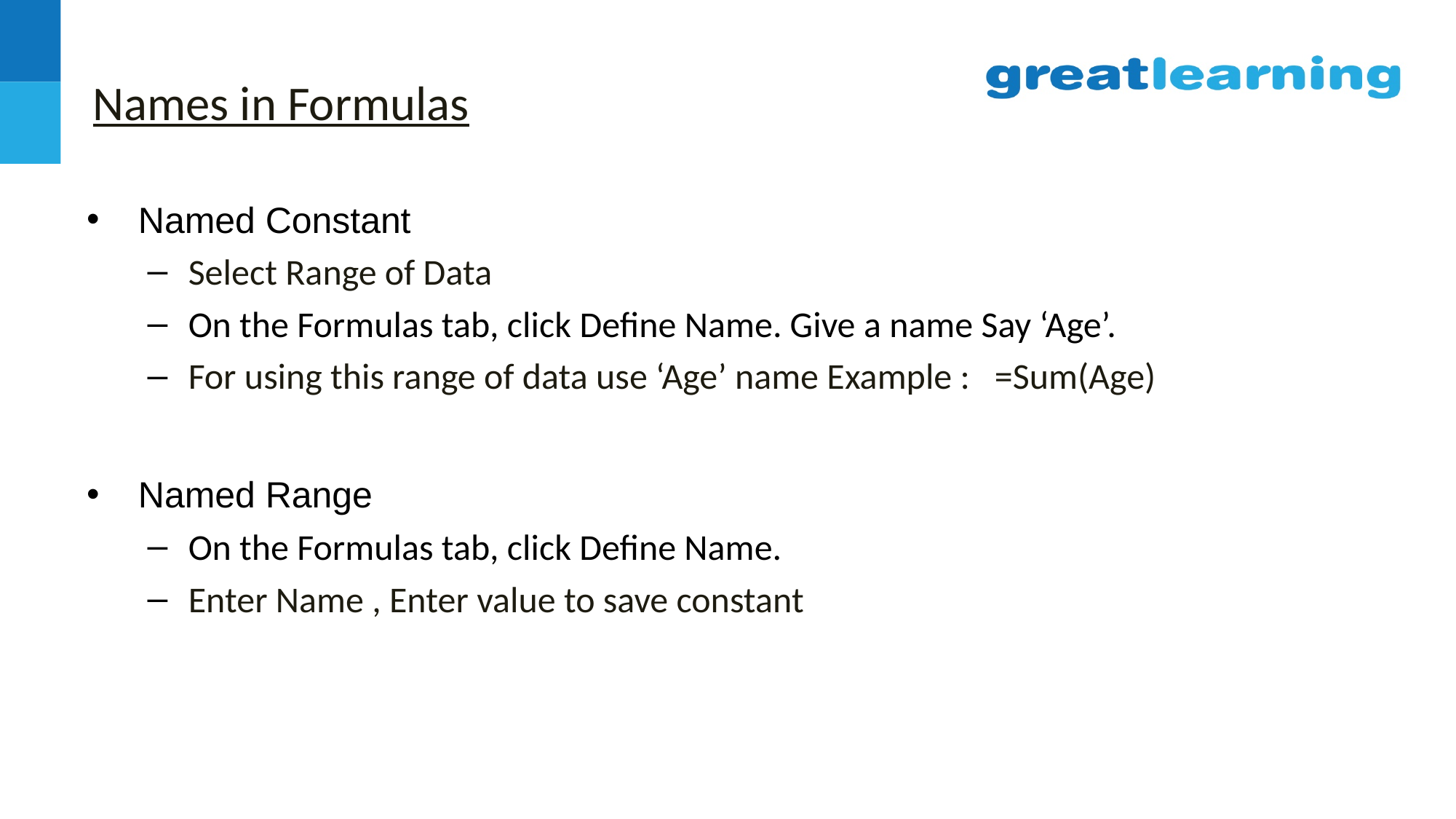

# Names in Formulas
Named Constant
Select Range of Data
On the Formulas tab, click Define Name. Give a name Say ‘Age’.
For using this range of data use ‘Age’ name Example :   =Sum(Age)

Named Range
On the Formulas tab, click Define Name.
Enter Name , Enter value to save constant